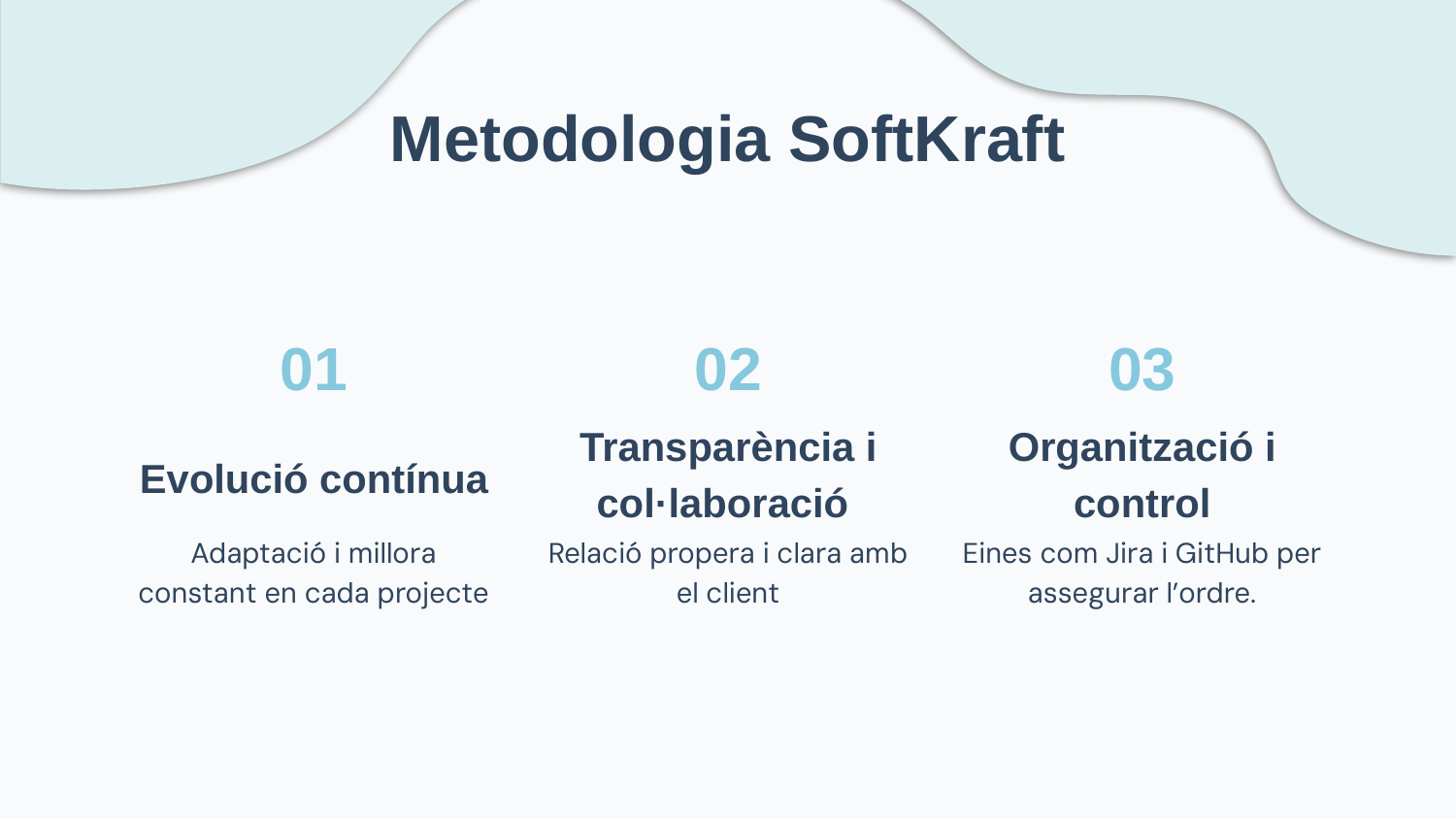

# Metodologia SoftKraft
01
02
03
Evolució contínua
Transparència i col·laboració
Organització i control
Adaptació i millora constant en cada projecte
Relació propera i clara amb el client
Eines com Jira i GitHub per assegurar l’ordre.